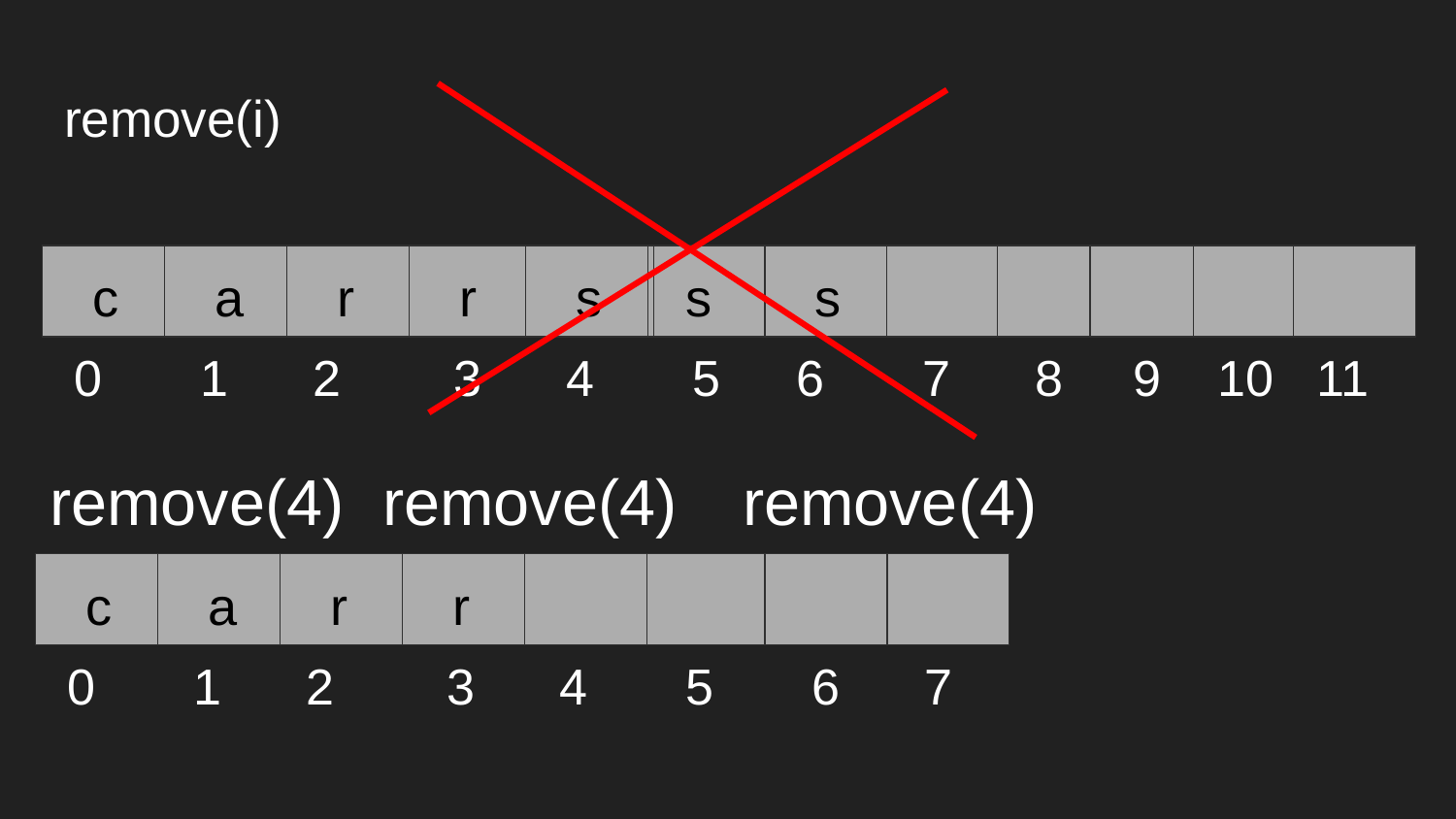

# remove(i)
  c

 0       1      2        3      4       5
 6       7      8     9    10   11
  r
  r
  s
  o
 s
  s
  a
remove(4)
remove(4)
remove(4)
  c
  r
  r
  a

 0       1      2        3      4       5       6      7